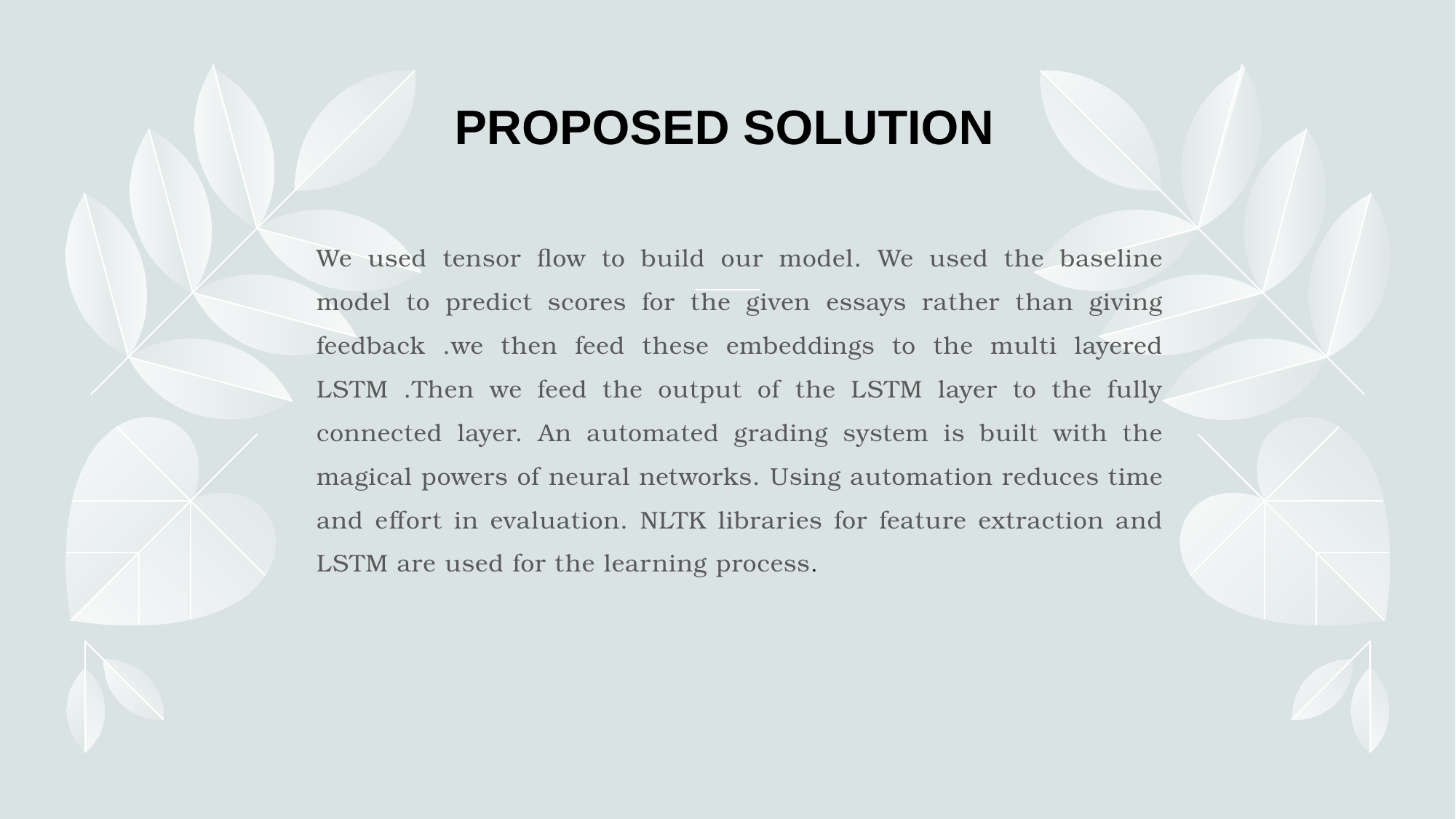

# PROPOSED SOLUTION
We used tensor flow to build our model. We used the baseline model to predict scores for the given essays rather than giving feedback .we then feed these embeddings to the multi layered LSTM .Then we feed the output of the LSTM layer to the fully connected layer. An automated grading system is built with the magical powers of neural networks. Using automation reduces time and effort in evaluation. NLTK libraries for feature extraction and LSTM are used for the learning process.